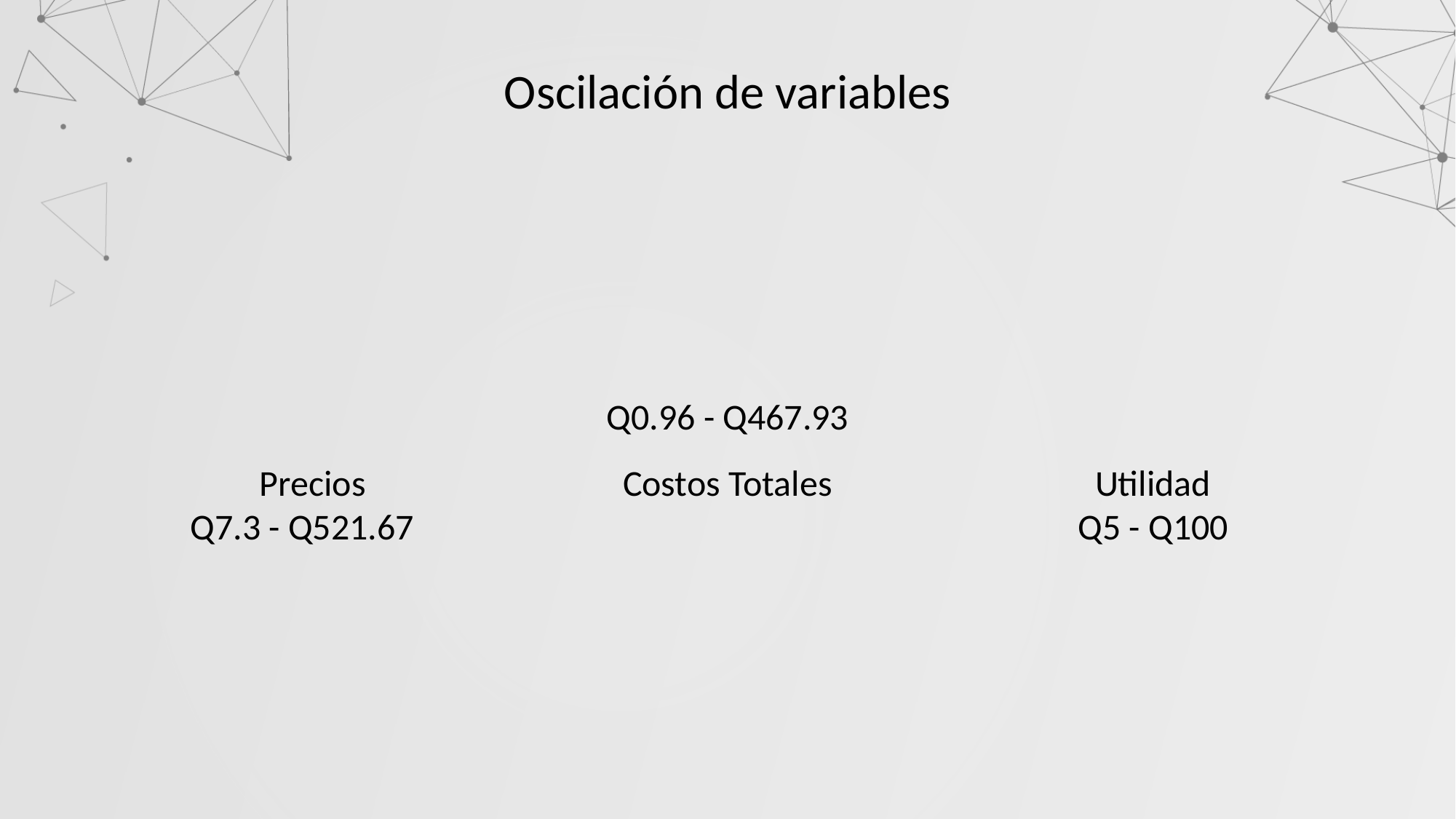

# Oscilación de variables
Q0.96 - Q467.93
Precios
Costos Totales
Utilidad
Q7.3 - Q521.67
Q5 - Q100